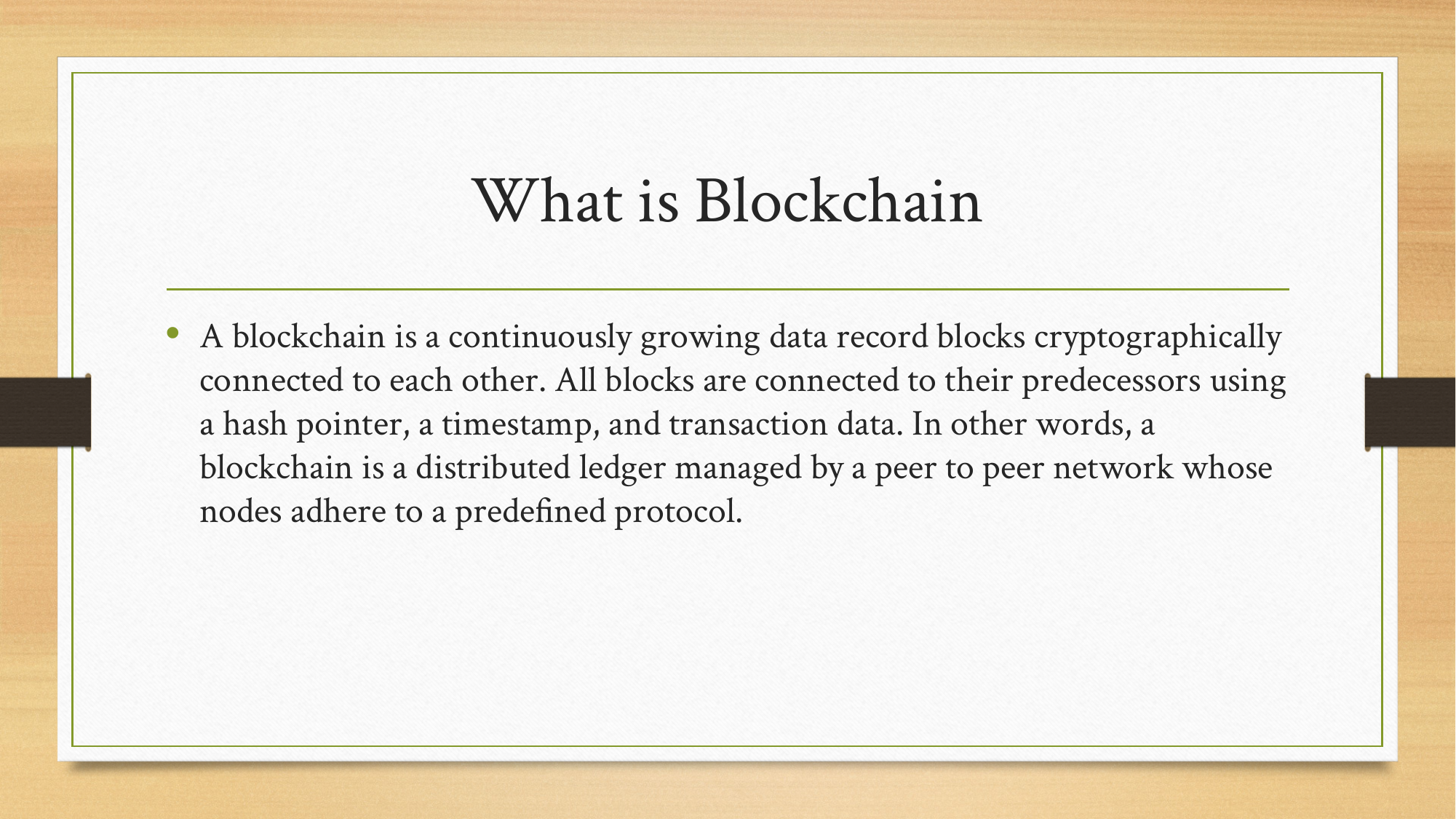

# What is Blockchain
A blockchain is a continuously growing data record blocks cryptographically connected to each other. All blocks are connected to their predecessors using a hash pointer, a timestamp, and transaction data. In other words, a blockchain is a distributed ledger managed by a peer to peer network whose nodes adhere to a predefined protocol.